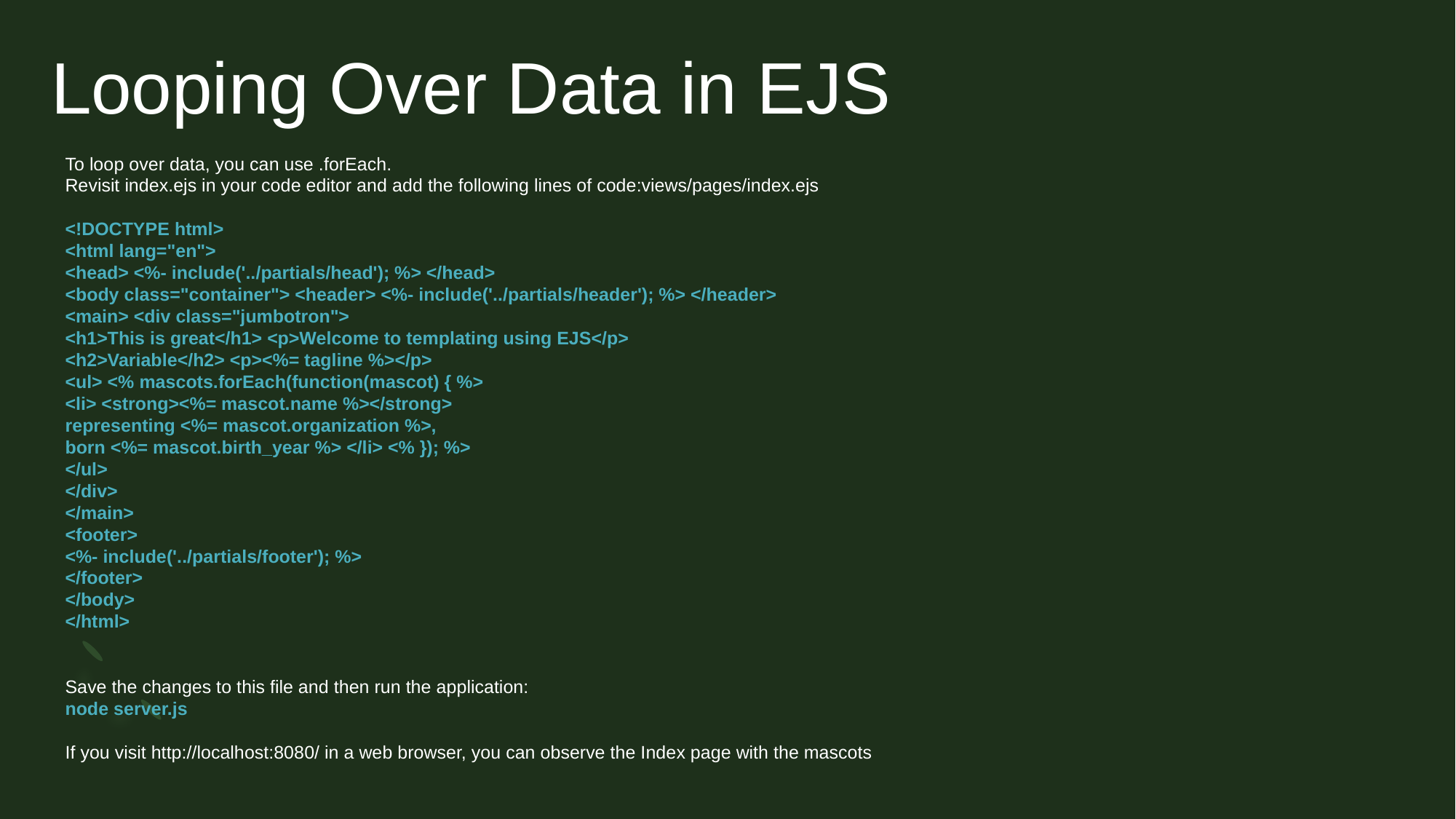

# Looping Over Data in EJS

To loop over data, you can use .forEach.
Revisit index.ejs in your code editor and add the following lines of code:views/pages/index.ejs

<!DOCTYPE html>
<html lang="en">
<head> <%- include('../partials/head'); %> </head>
<body class="container"> <header> <%- include('../partials/header'); %> </header>
<main> <div class="jumbotron">
<h1>This is great</h1> <p>Welcome to templating using EJS</p>
<h2>Variable</h2> <p><%= tagline %></p>
<ul> <% mascots.forEach(function(mascot) { %>
<li> <strong><%= mascot.name %></strong>
representing <%= mascot.organization %>,
born <%= mascot.birth_year %> </li> <% }); %>
</ul>
</div>
</main>
<footer>
<%- include('../partials/footer'); %>
</footer>
</body>
</html>

Save the changes to this file and then run the application:
node server.js

If you visit http://localhost:8080/ in a web browser, you can observe the Index page with the mascots